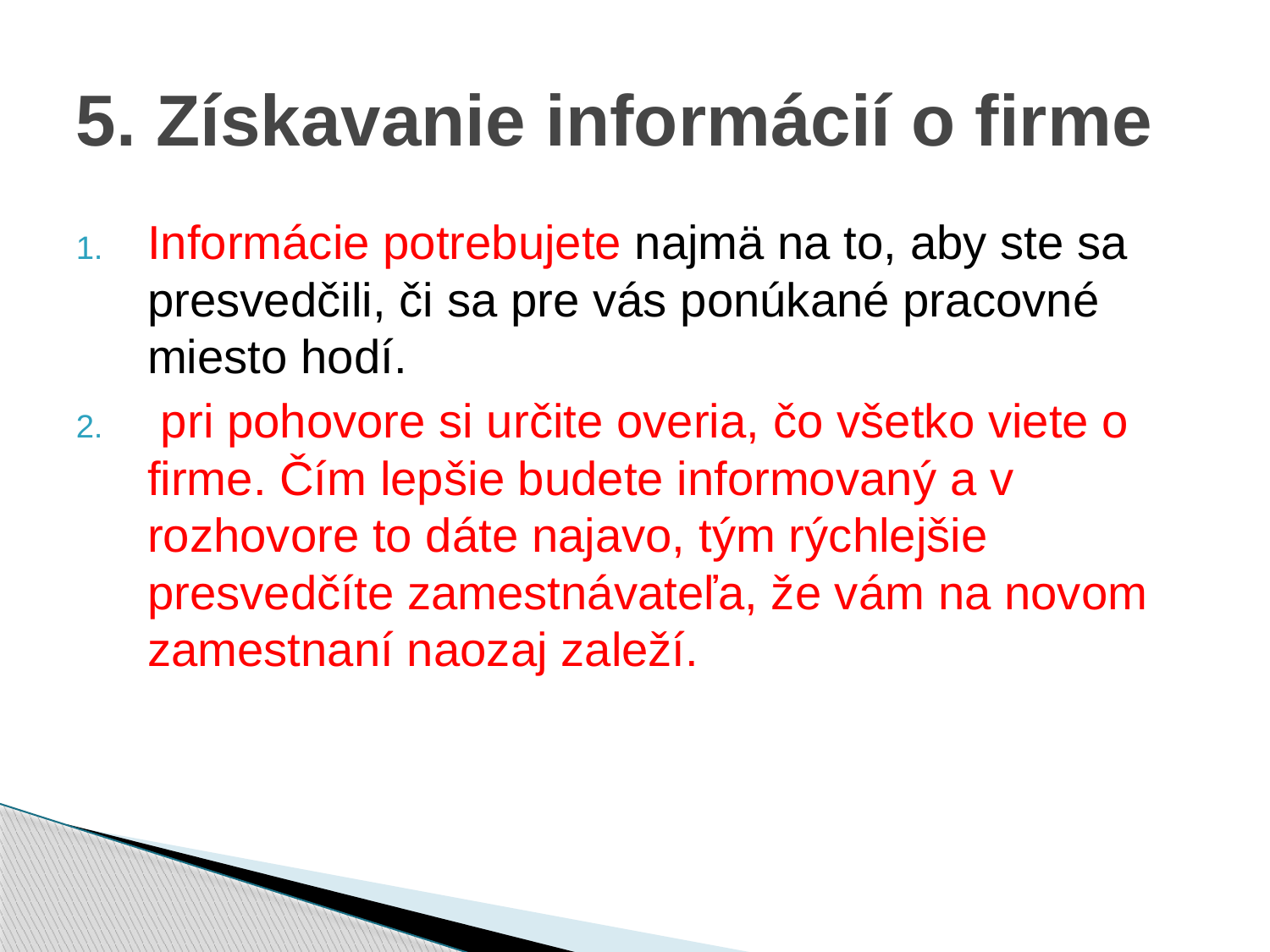

# 5. Získavanie informácií o firme
Informácie potrebujete najmä na to, aby ste sa presvedčili, či sa pre vás ponúkané pracovné miesto hodí.
 pri pohovore si určite overia, čo všetko viete o firme. Čím lepšie budete informovaný a v rozhovore to dáte najavo, tým rýchlejšie presvedčíte zamestnávateľa, že vám na novom zamestnaní naozaj zaleží.